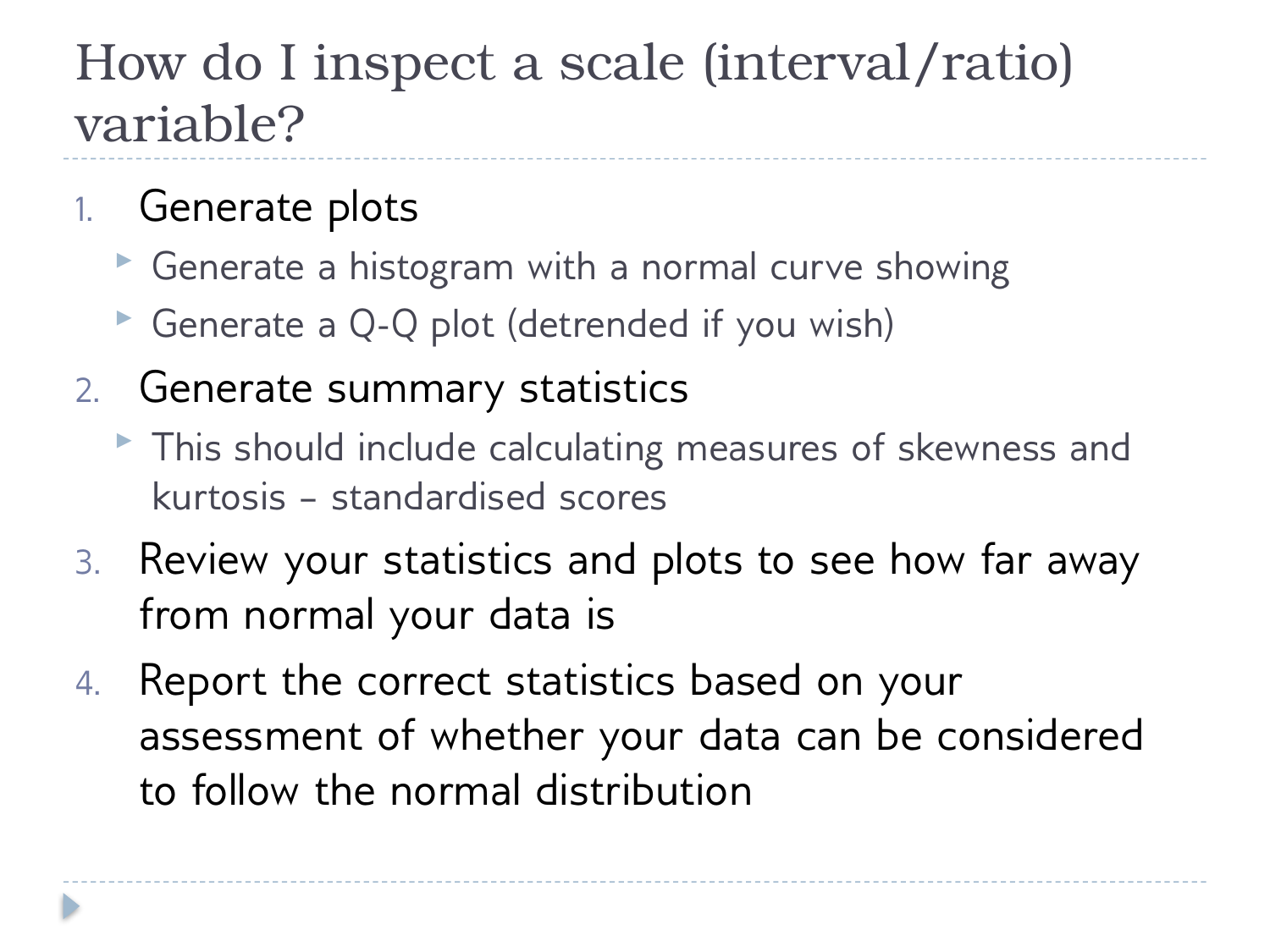

# How do I inspect a scale (interval/ratio) variable?
Generate plots
Generate a histogram with a normal curve showing
Generate a Q-Q plot (detrended if you wish)
Generate summary statistics
This should include calculating measures of skewness and kurtosis – standardised scores
Review your statistics and plots to see how far away from normal your data is
Report the correct statistics based on your assessment of whether your data can be considered to follow the normal distribution